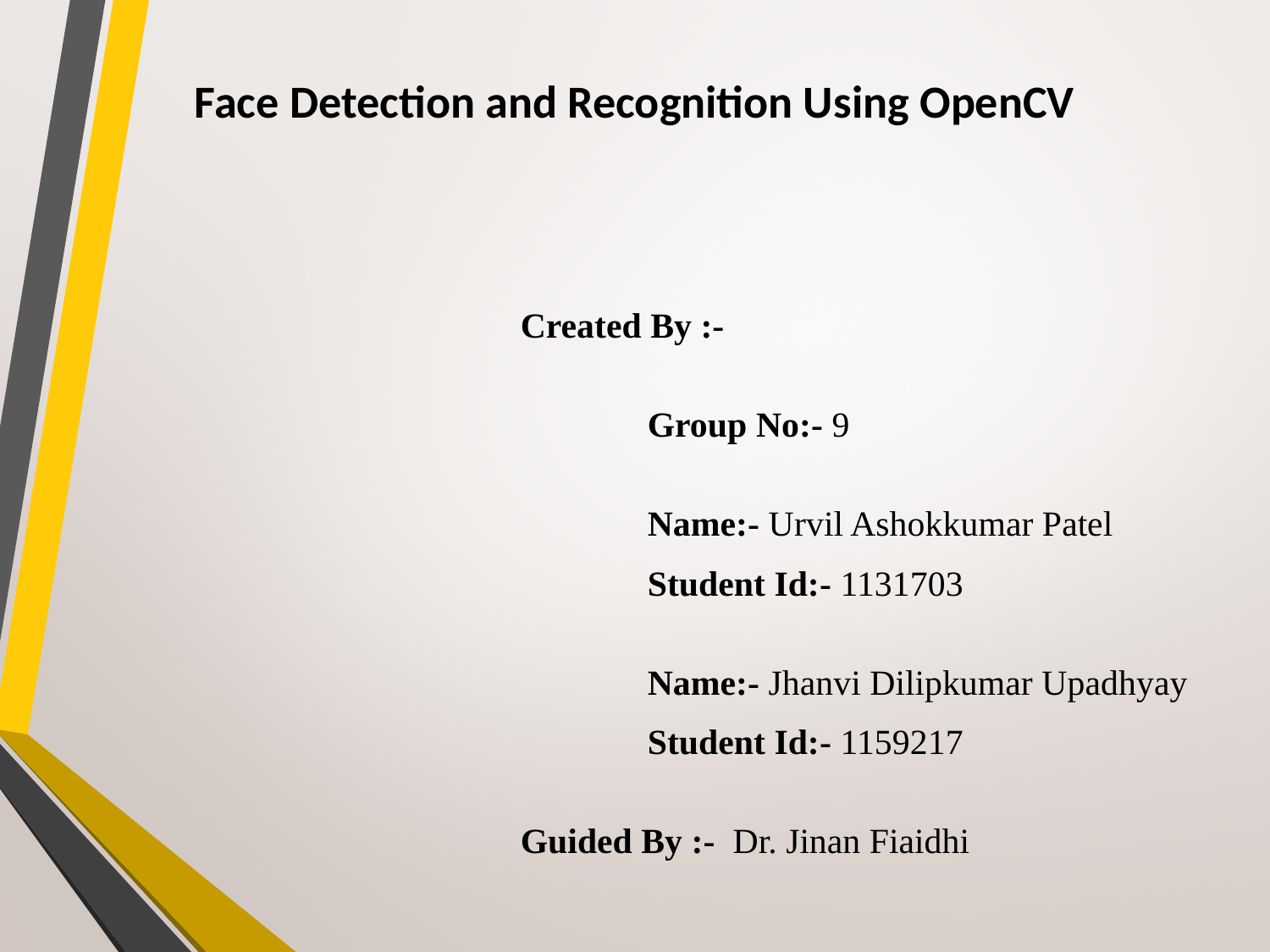

# Face Detection and Recognition Using OpenCV
Created By :-

	Group No:- 9

	Name:- Urvil Ashokkumar Patel
	Student Id:- 1131703

	Name:- Jhanvi Dilipkumar Upadhyay
	Student Id:- 1159217

Guided By :-  Dr. Jinan Fiaidhi